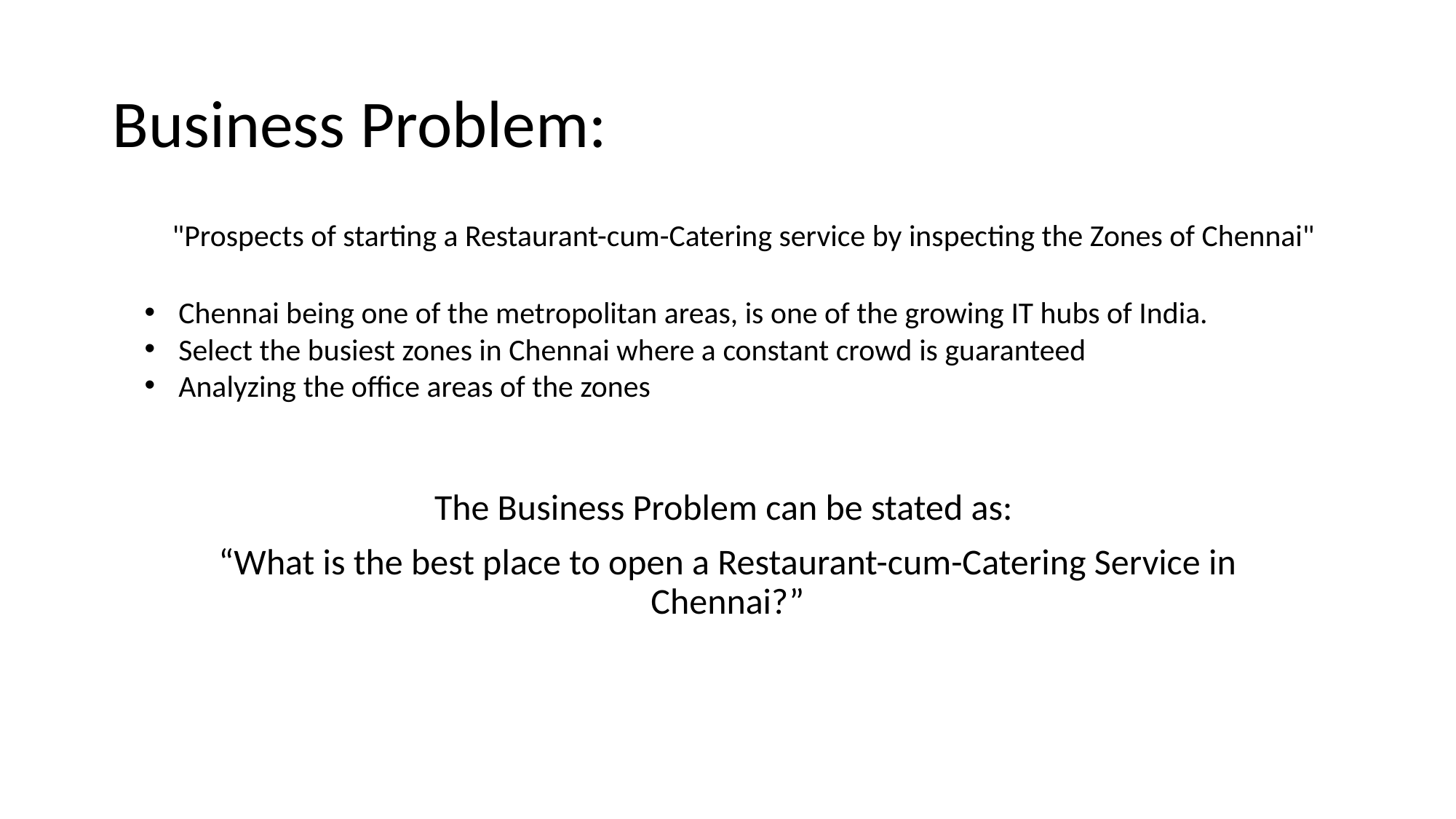

Business Problem:
# "Prospects of starting a Restaurant-cum-Catering service by inspecting the Zones of Chennai"
Chennai being one of the metropolitan areas, is one of the growing IT hubs of India.
Select the busiest zones in Chennai where a constant crowd is guaranteed
Analyzing the office areas of the zones
The Business Problem can be stated as:
“What is the best place to open a Restaurant-cum-Catering Service in Chennai?”